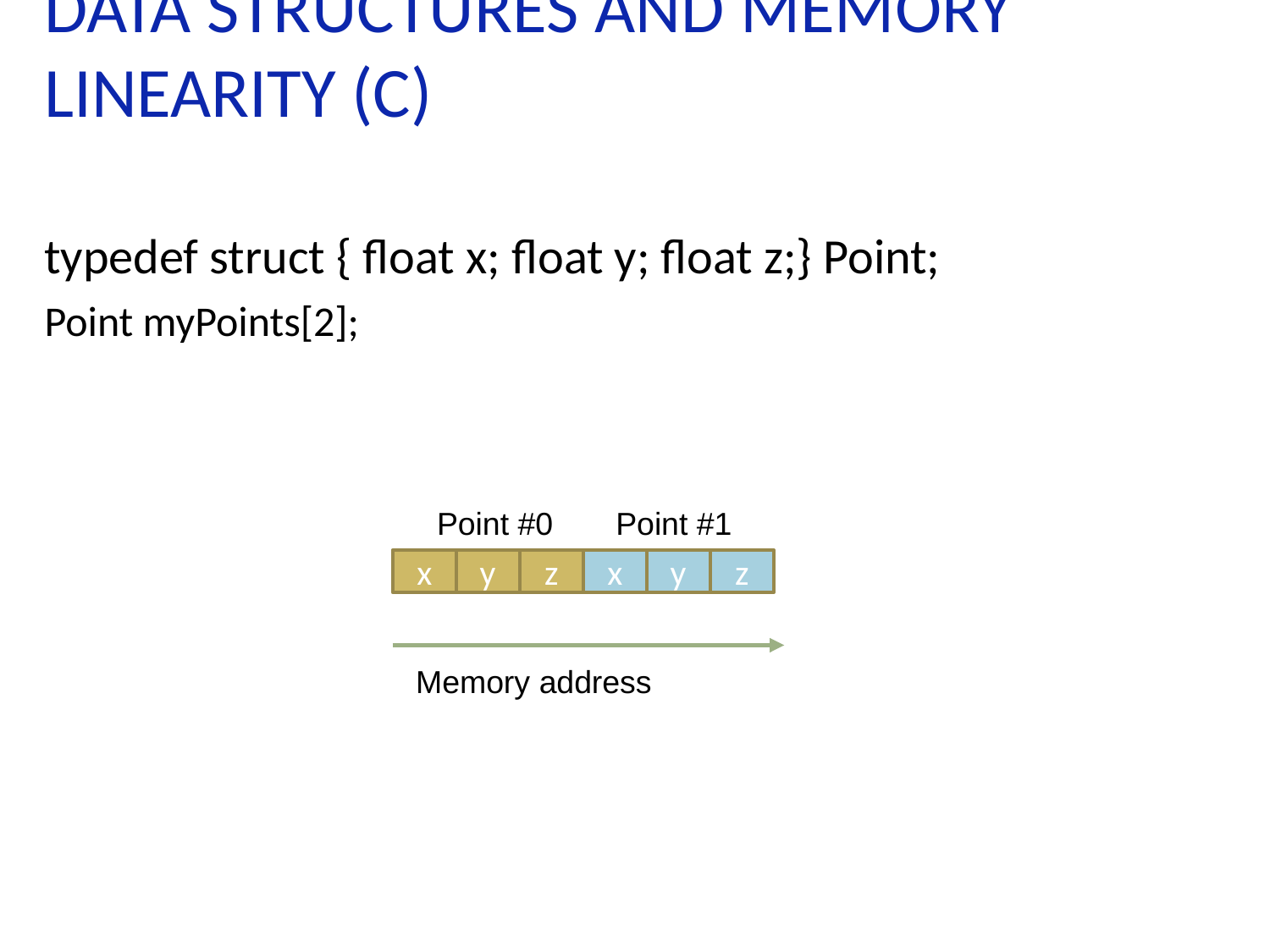

# Data Structures and memory Linearity (C)

typedef struct { float x; float y; float z;} Point;
Point myPoints[2];

Point #0
Point #1
x
y
z
x
y
z
Memory address